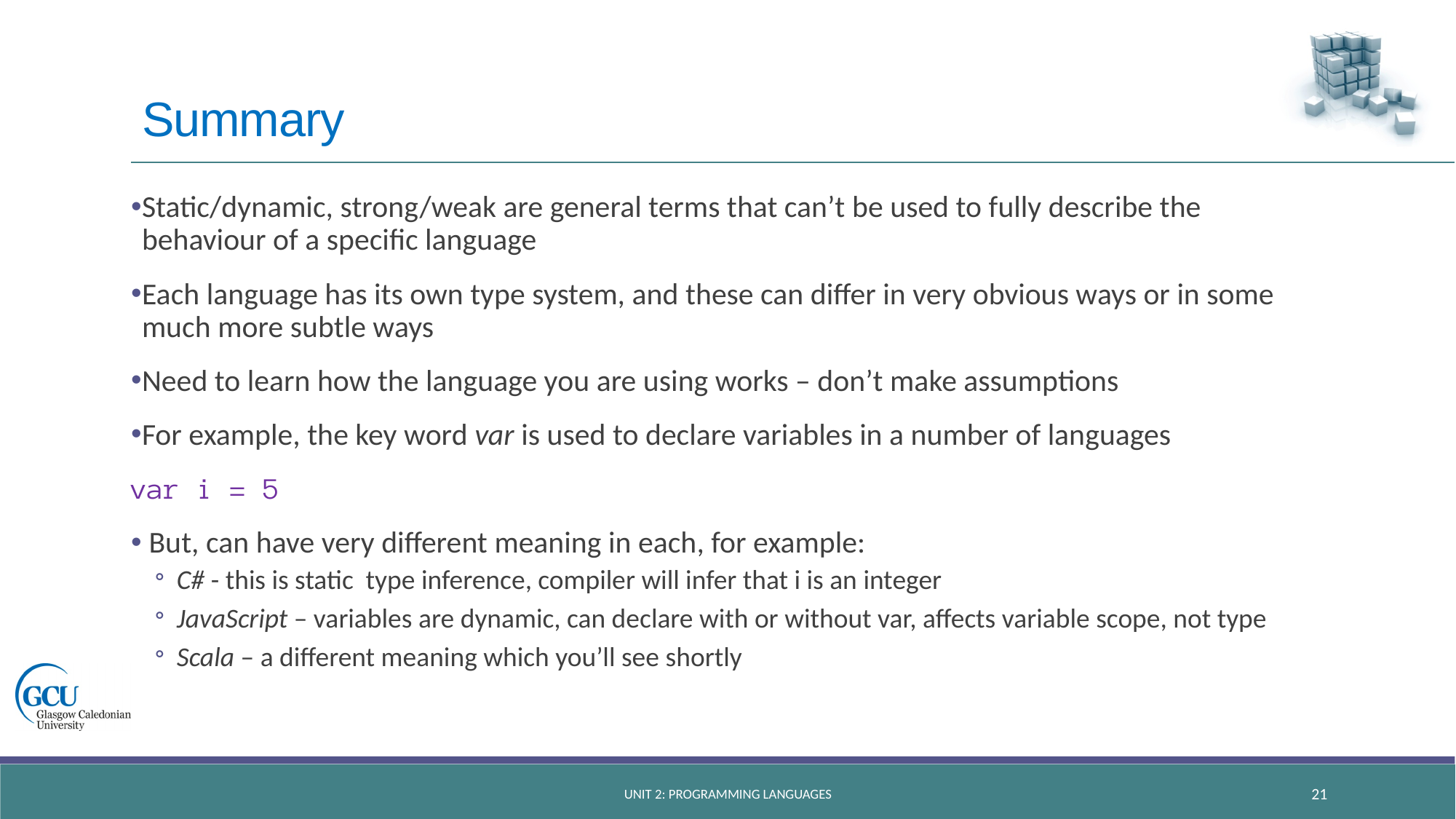

# Summary
Static/dynamic, strong/weak are general terms that can’t be used to fully describe the behaviour of a specific language
Each language has its own type system, and these can differ in very obvious ways or in some much more subtle ways
Need to learn how the language you are using works – don’t make assumptions
For example, the key word var is used to declare variables in a number of languages
var i = 5
 But, can have very different meaning in each, for example:
C# - this is static  type inference, compiler will infer that i is an integer
JavaScript – variables are dynamic, can declare with or without var, affects variable scope, not type
Scala – a different meaning which you’ll see shortly

Unit 2: Programming languages
21